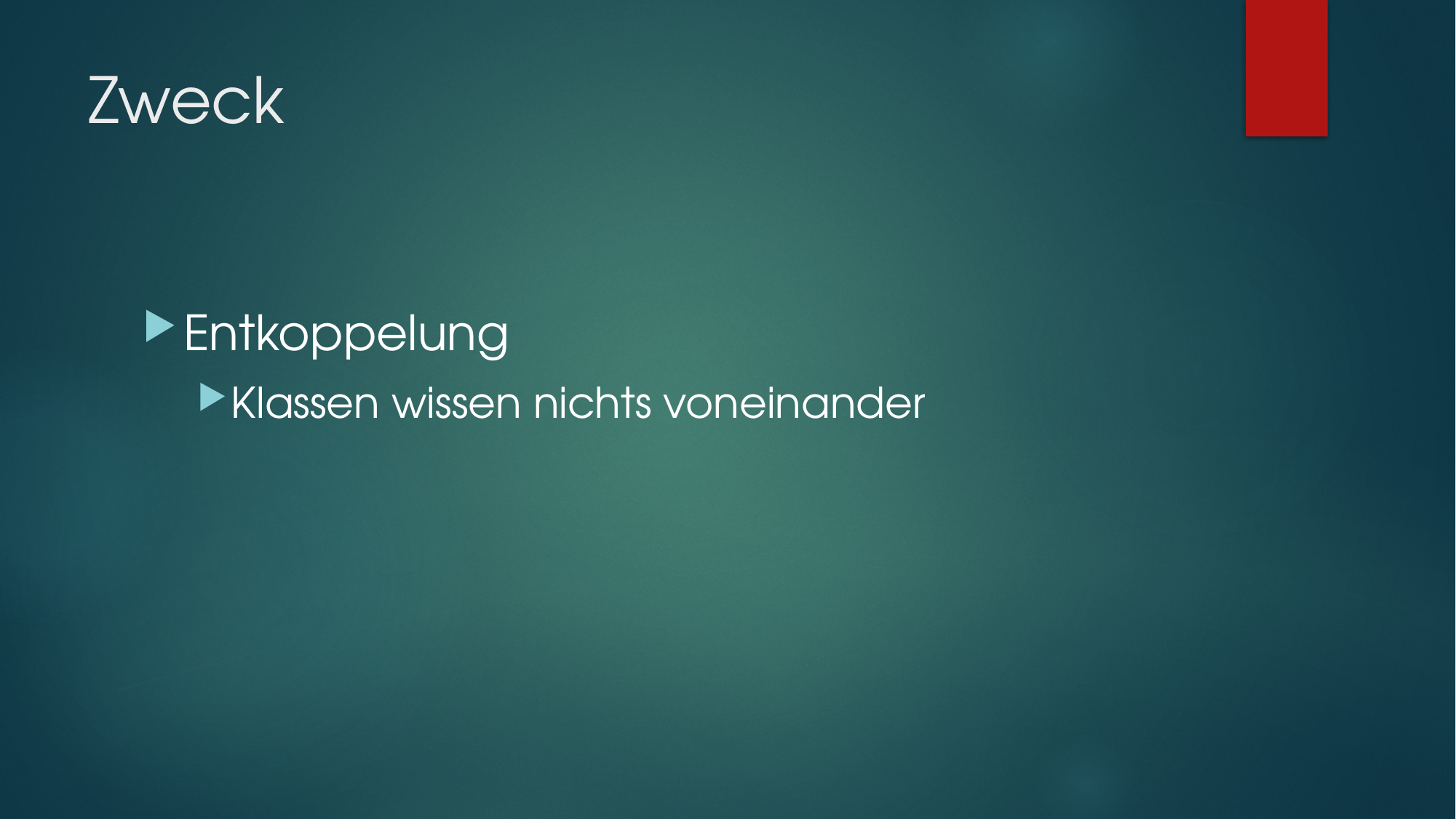

# Zweck

Entkoppelung
Klassen wissen nichts voneinander